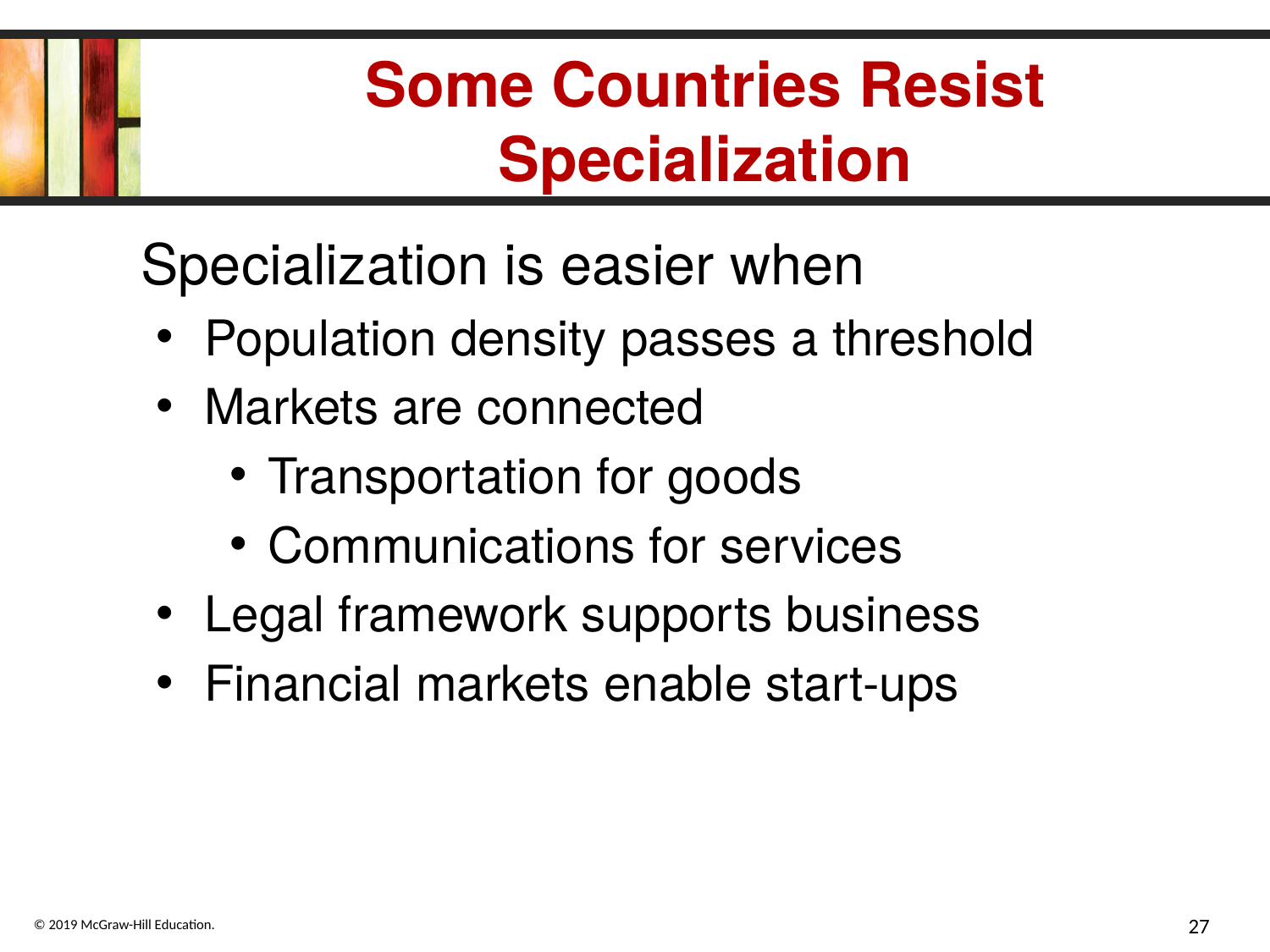

# Some Countries Resist Specialization
Specialization is easier when
Population density passes a threshold
Markets are connected
Transportation for goods
Communications for services
Legal framework supports business
Financial markets enable start-ups